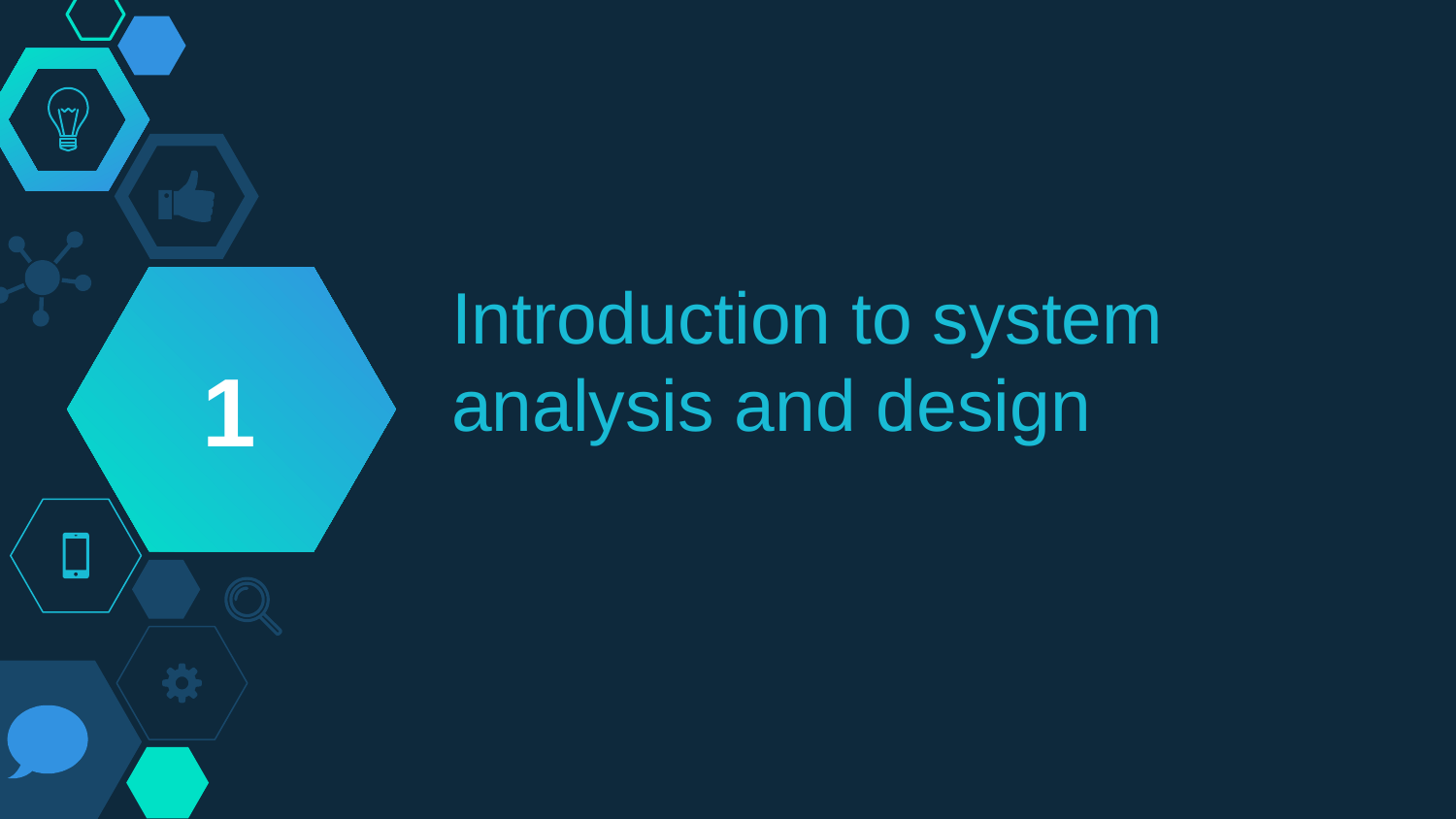

1
# Introduction to system analysis and design